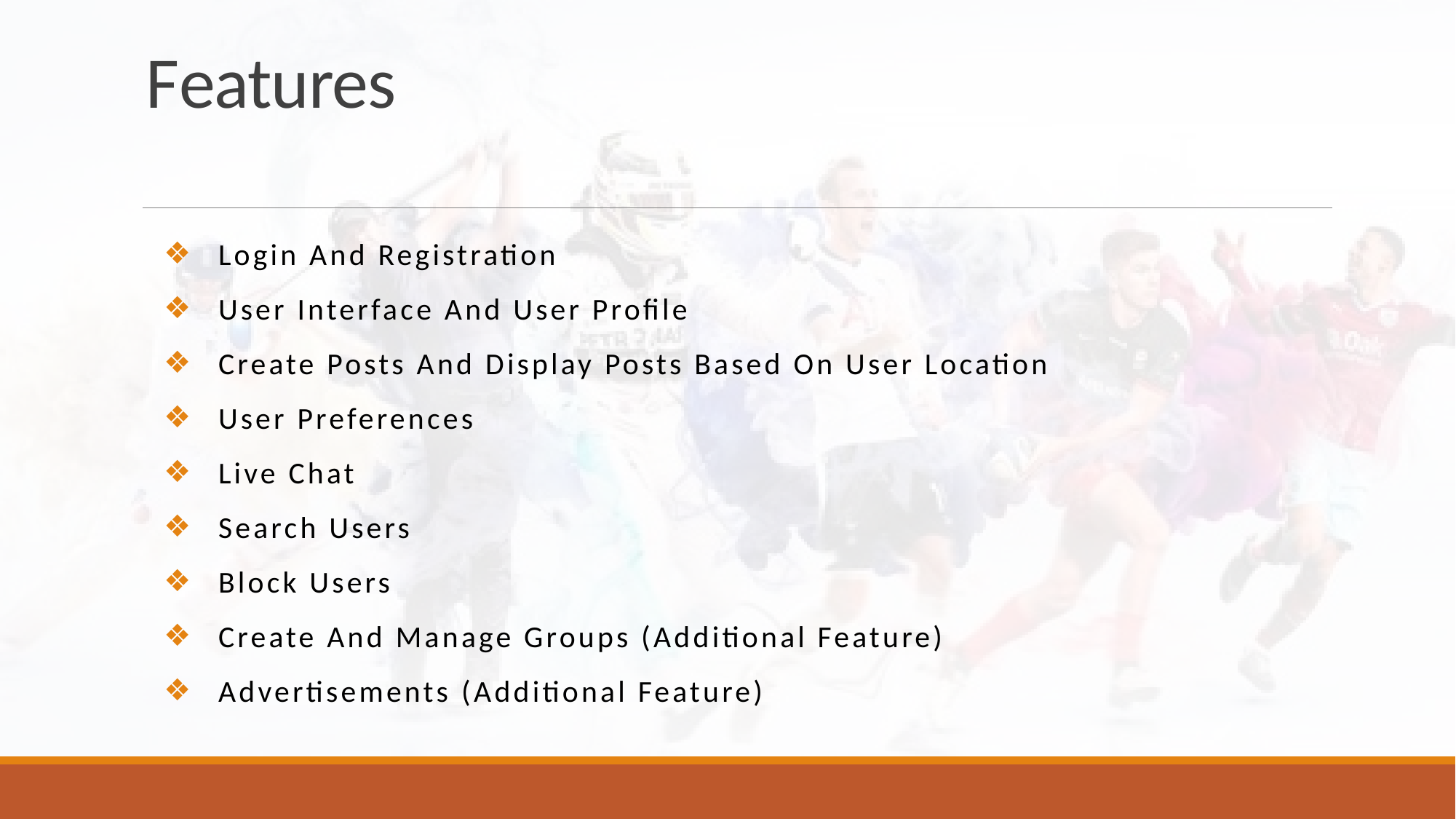

# Features
Login And Registration
User Interface And User Profile
Create Posts And Display Posts Based On User Location
User Preferences
Live Chat
Search Users
Block Users
Create And Manage Groups (Additional Feature)
Advertisements (Additional Feature)